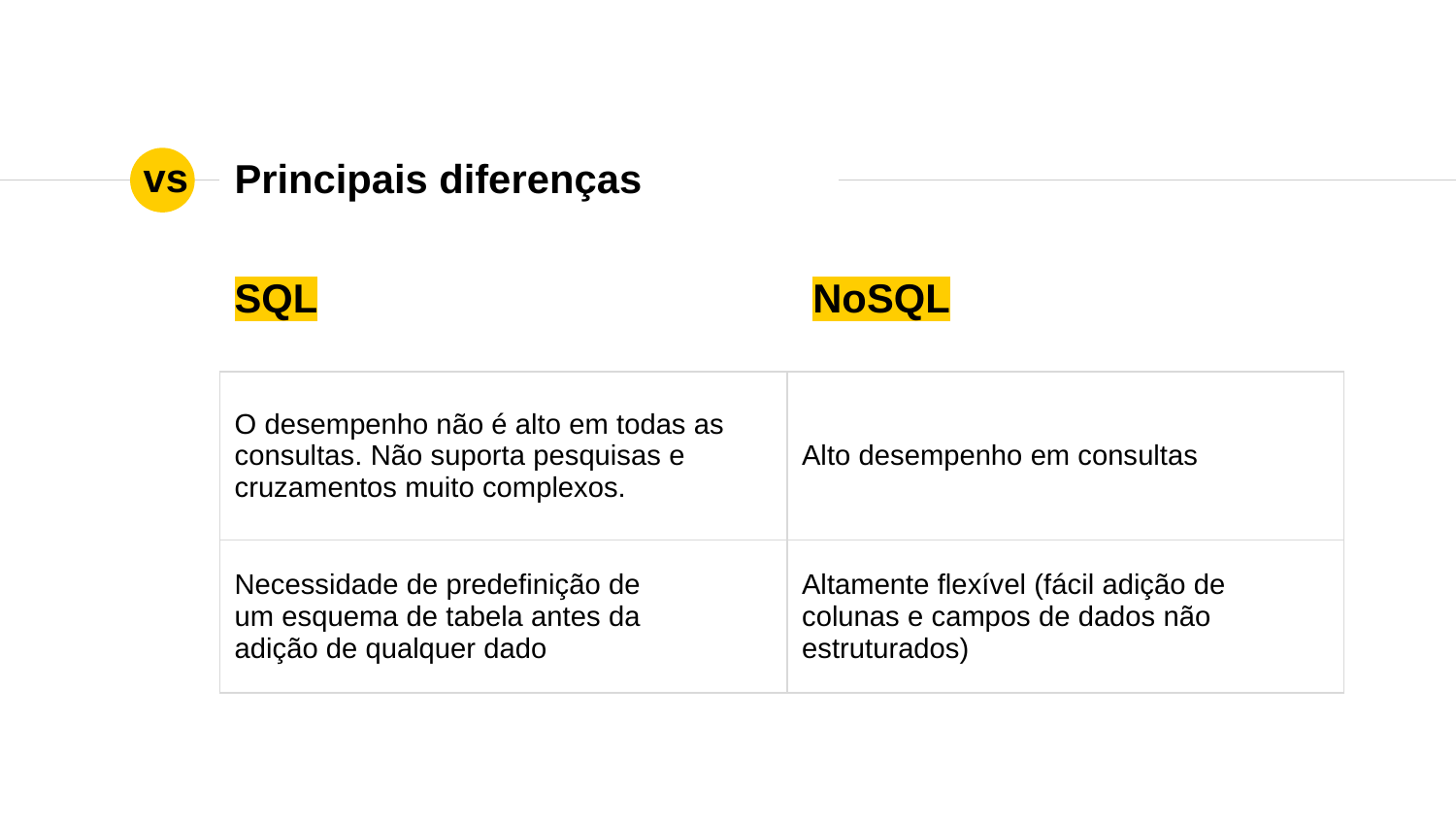

# Principais diferenças
vs
SQL

NoSQL
| O desempenho não é alto em todas as consultas. Não suporta pesquisas e cruzamentos muito complexos. | Alto desempenho em consultas |
| --- | --- |
| Necessidade de predefinição de um esquema de tabela antes da adição de qualquer dado | Altamente flexível (fácil adição de colunas e campos de dados não estruturados) |